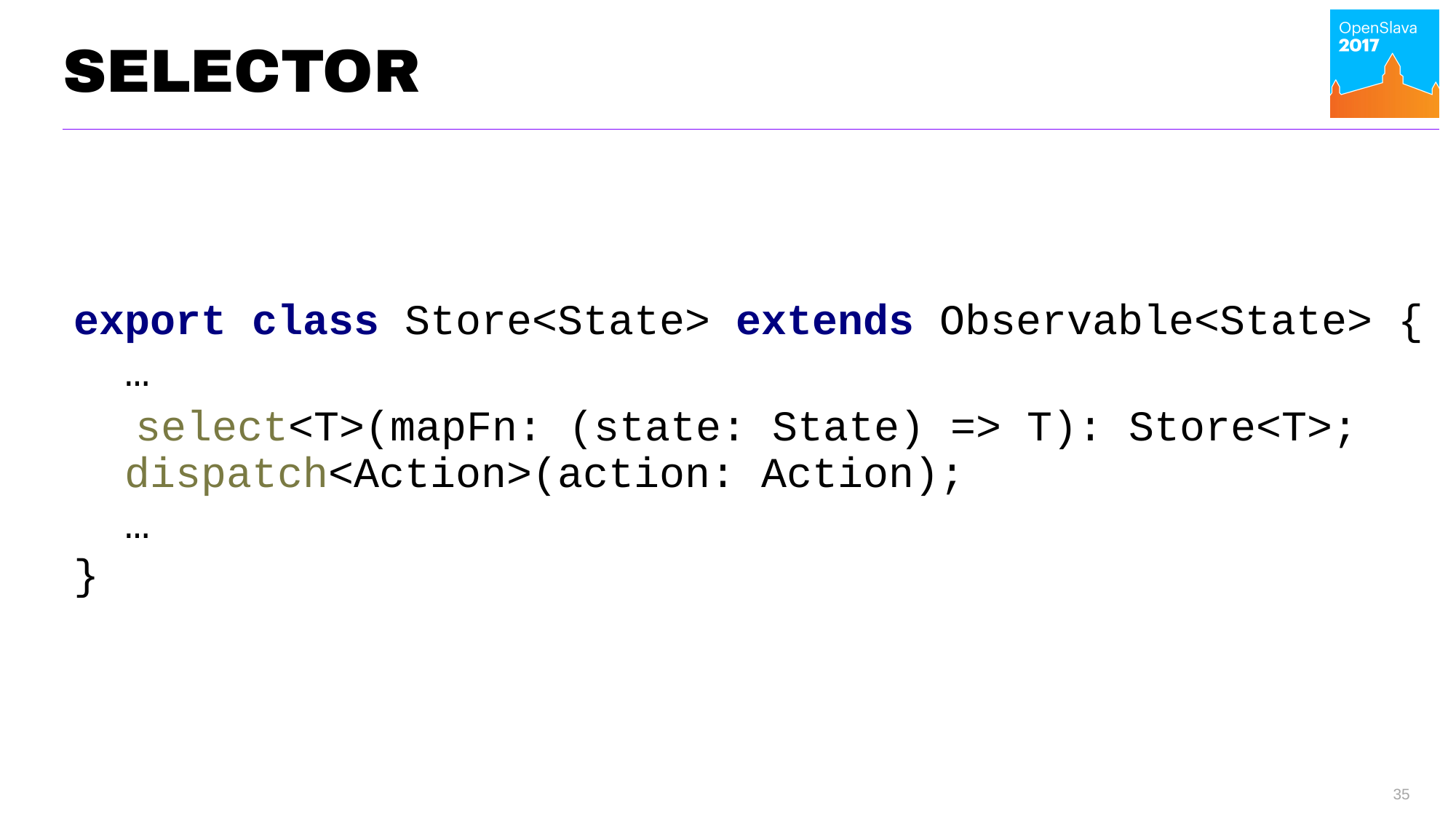

# Selector
export class Store<State> extends Observable<State> {
  …
  select<T>(mapFn: (state: State) => T): Store<T>;
  dispatch<Action>(action: Action);
  …
}
select<T>(mapFn: (state: State) => T): Store<T>;
35